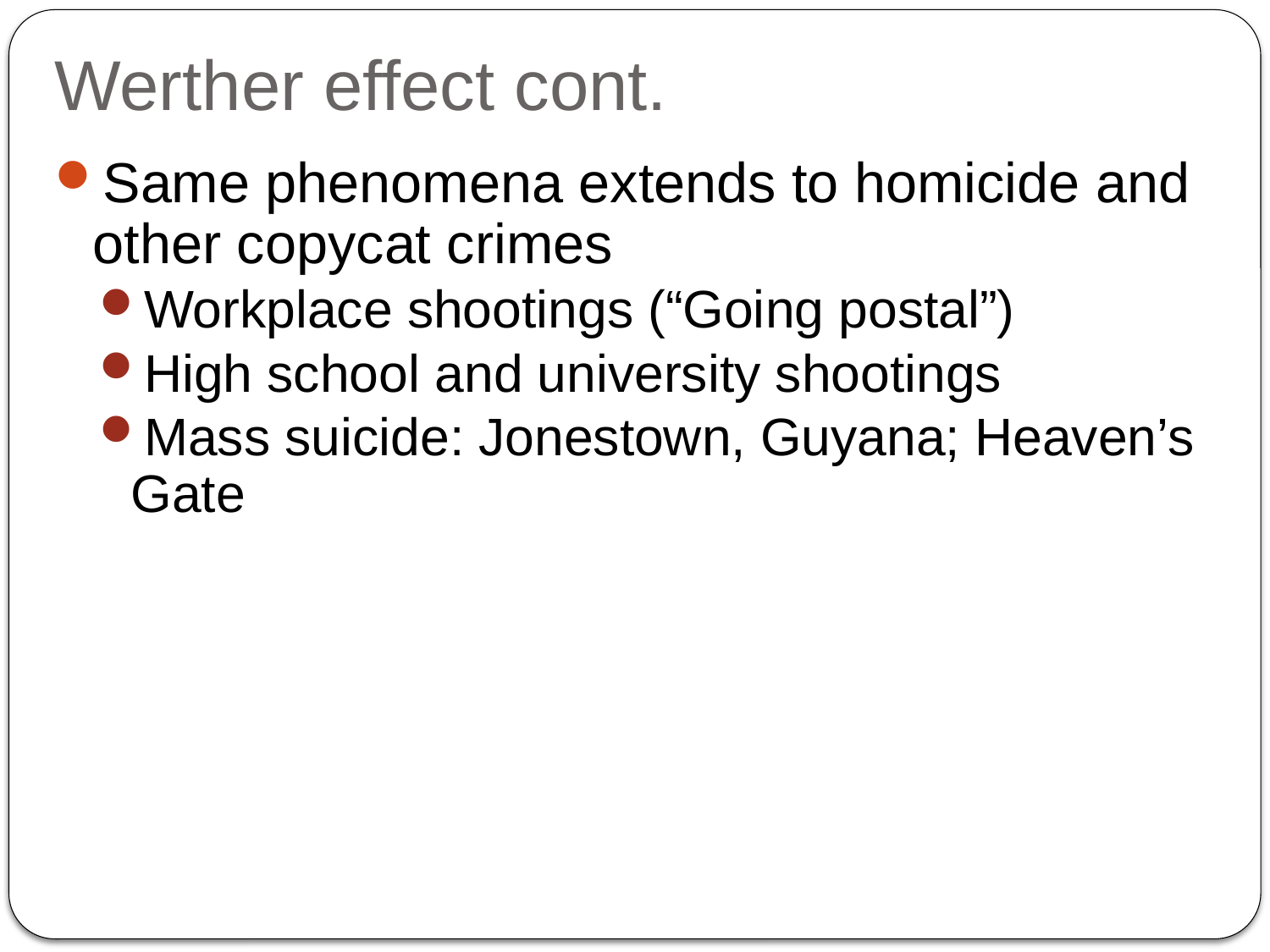

# Werther effect cont.
Same phenomena extends to homicide and other copycat crimes
Workplace shootings (“Going postal”)
High school and university shootings
Mass suicide: Jonestown, Guyana; Heaven’s Gate